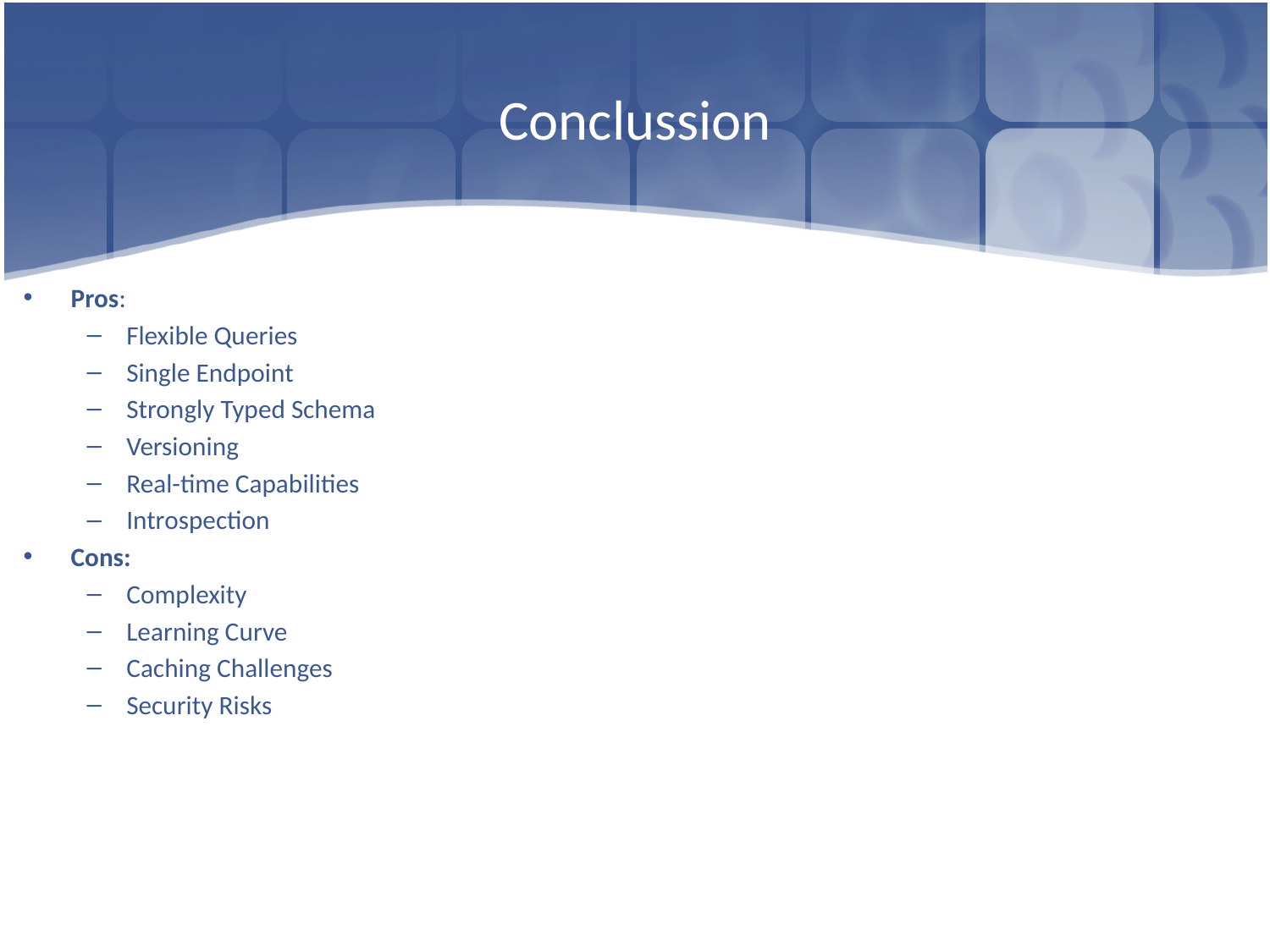

# Conclussion
Pros:
Flexible Queries
Single Endpoint
Strongly Typed Schema
Versioning
Real-time Capabilities
Introspection
Cons:
Complexity
Learning Curve
Caching Challenges
Security Risks